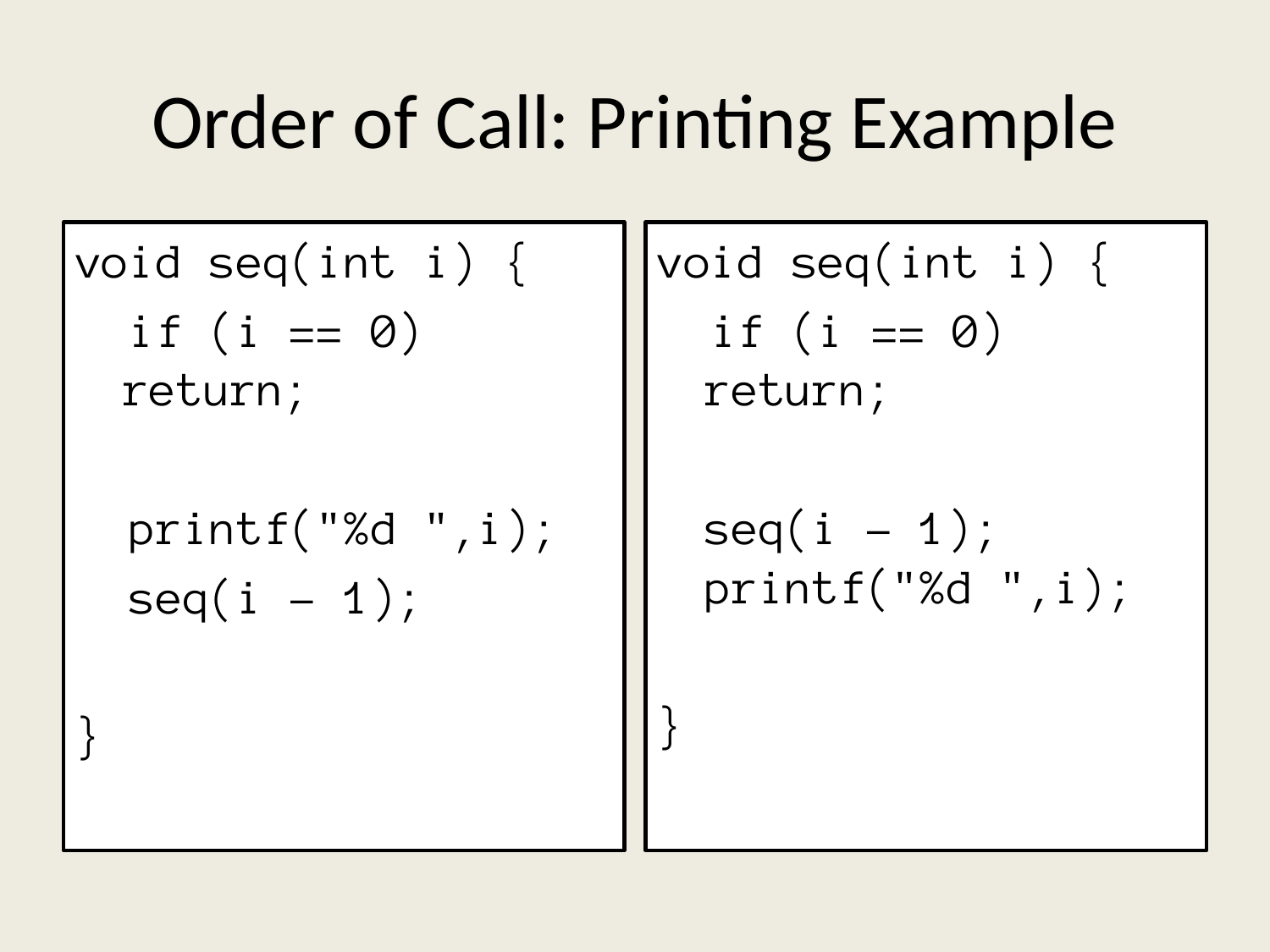

# Order of Call: Printing Example
void seq(int i) {
  if (i == 0) return;

  printf("%d ",i);
  seq(i - 1);

}
void seq(int i) {
  if (i == 0) return;

	seq(i - 1);  printf("%d ",i);

}